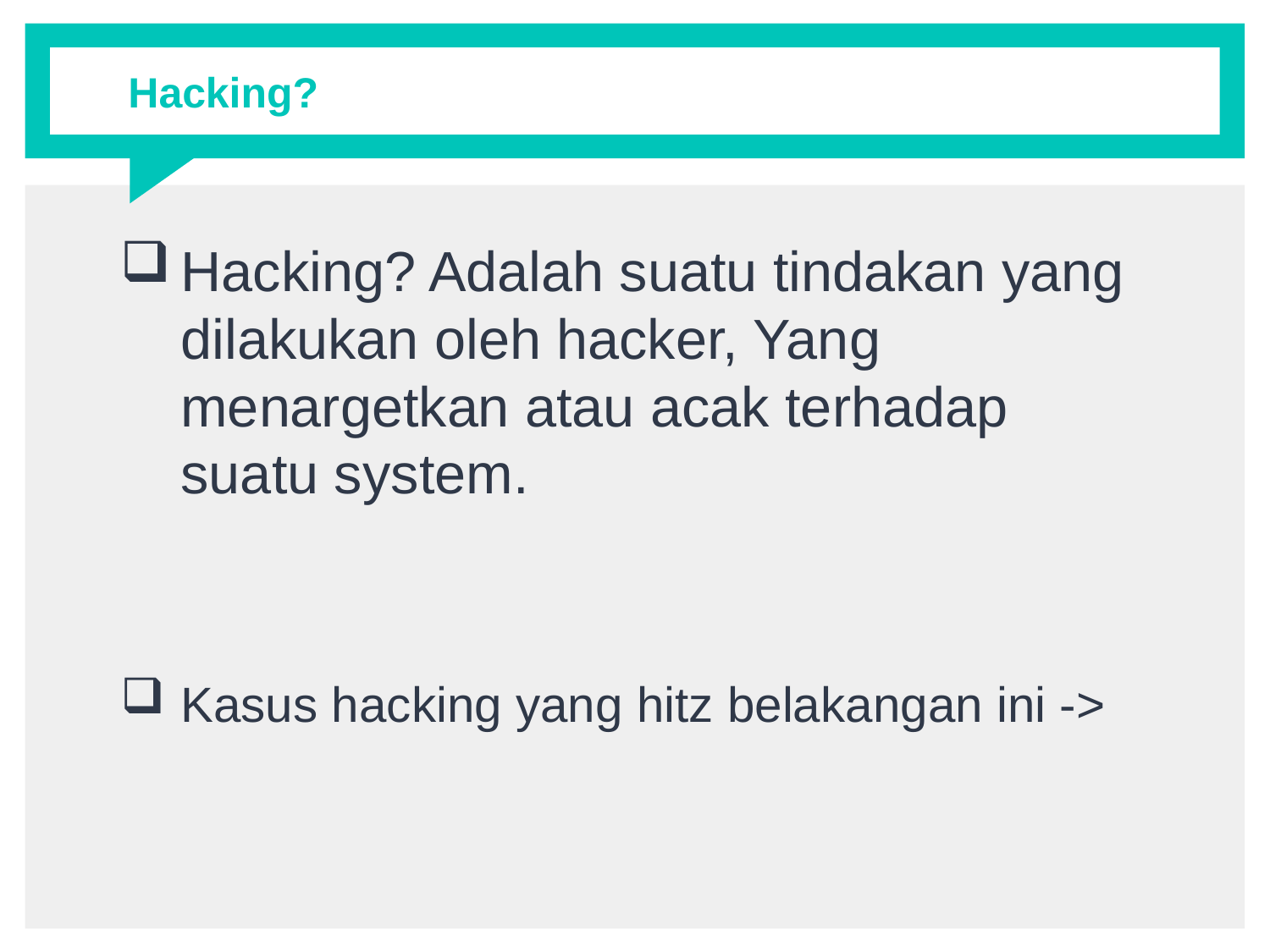

# Hacking?
Hacking? Adalah suatu tindakan yang dilakukan oleh hacker, Yang menargetkan atau acak terhadap suatu system.

Kasus hacking yang hitz belakangan ini ->